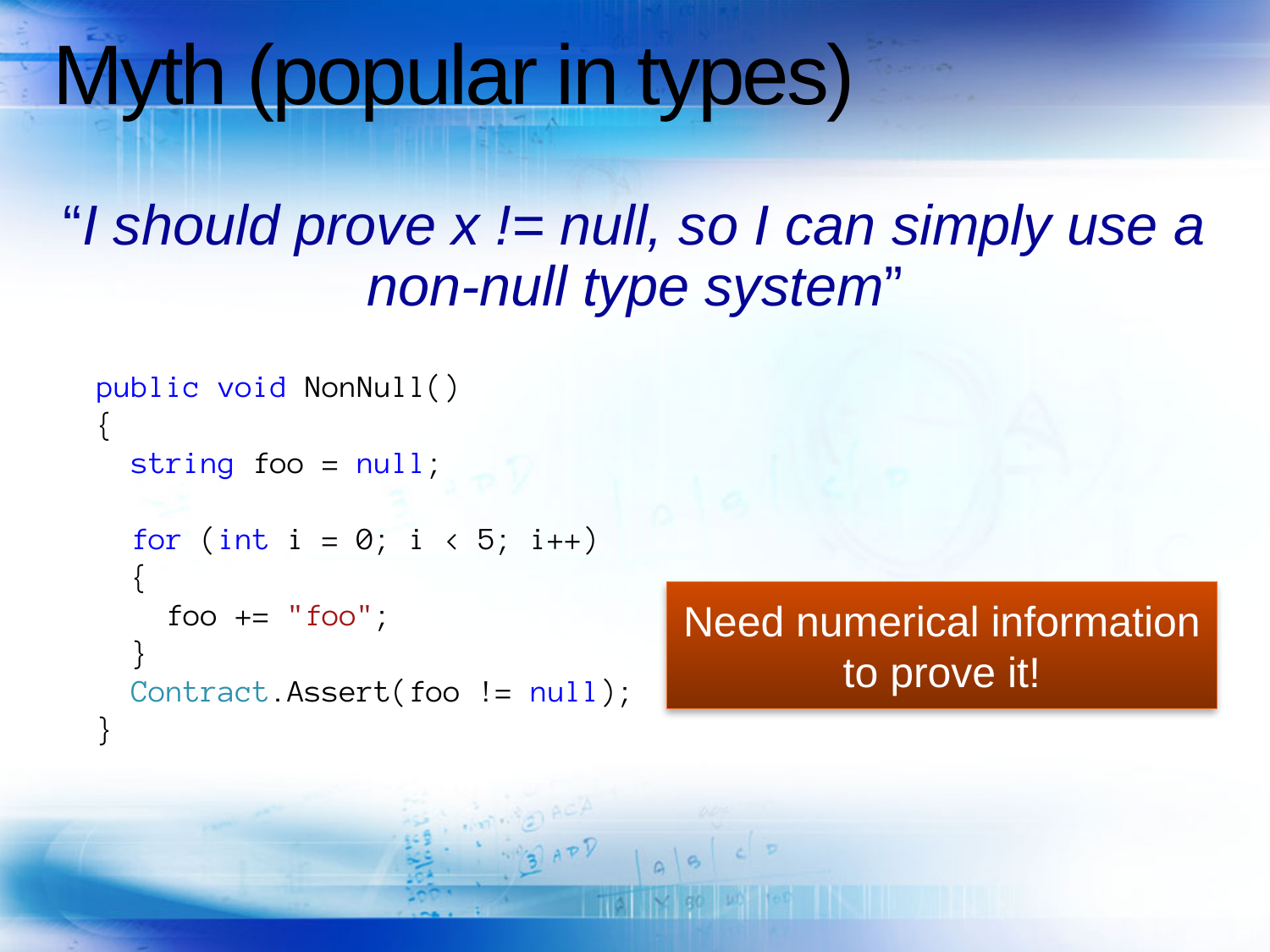

# Myth (popular in types)
“I should prove x != null, so I can simply use a non-null type system”
public void NonNull()
{
  string foo = null;

  for (int i = 0; i < 5; i++)
  {
    foo += "foo";
  }
  Contract.Assert(foo != null);
}
Need numerical information to prove it!